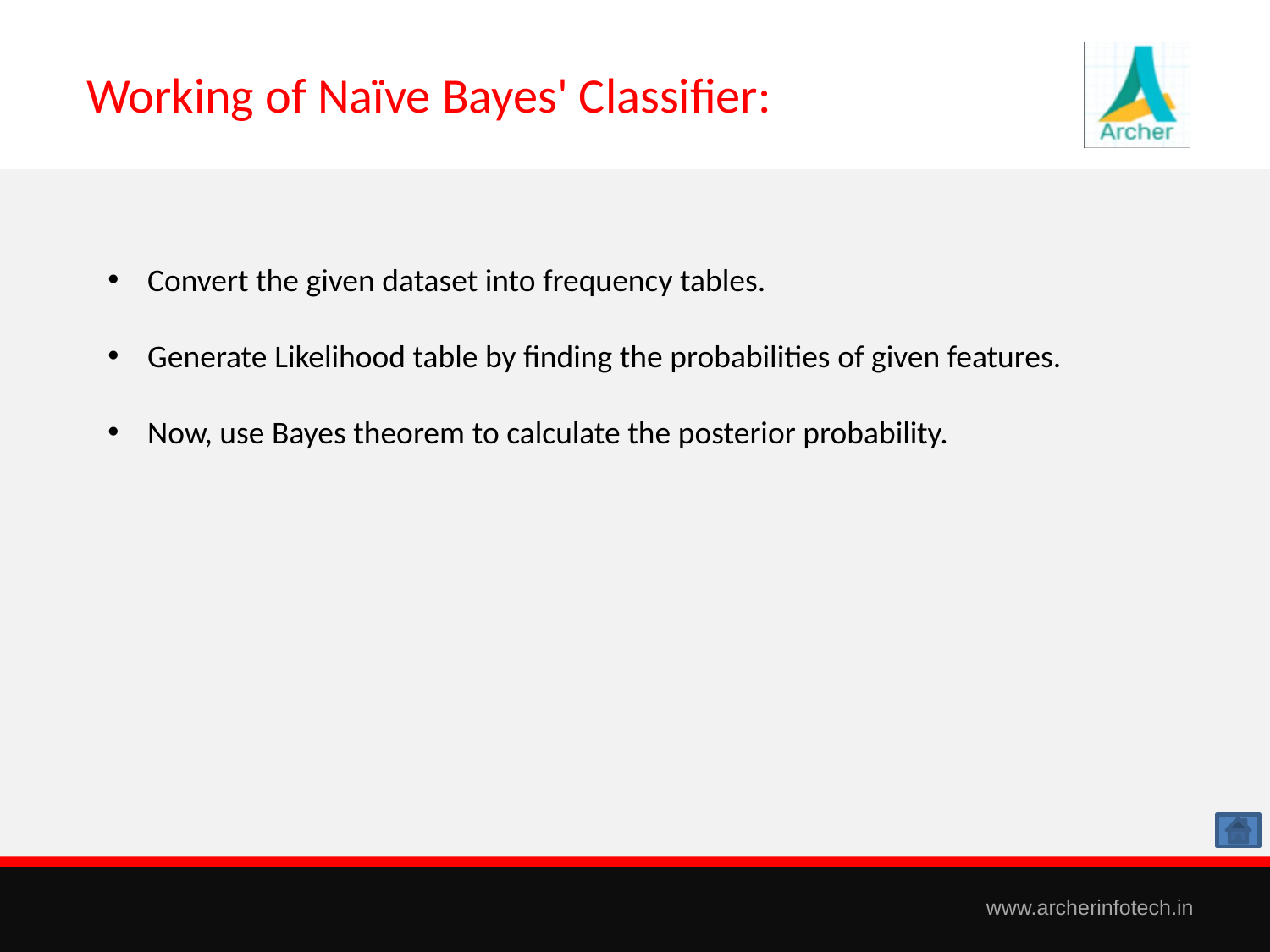

# Working of Naïve Bayes' Classifier:
Convert the given dataset into frequency tables.

Generate Likelihood table by finding the probabilities of given features.

Now, use Bayes theorem to calculate the posterior probability.